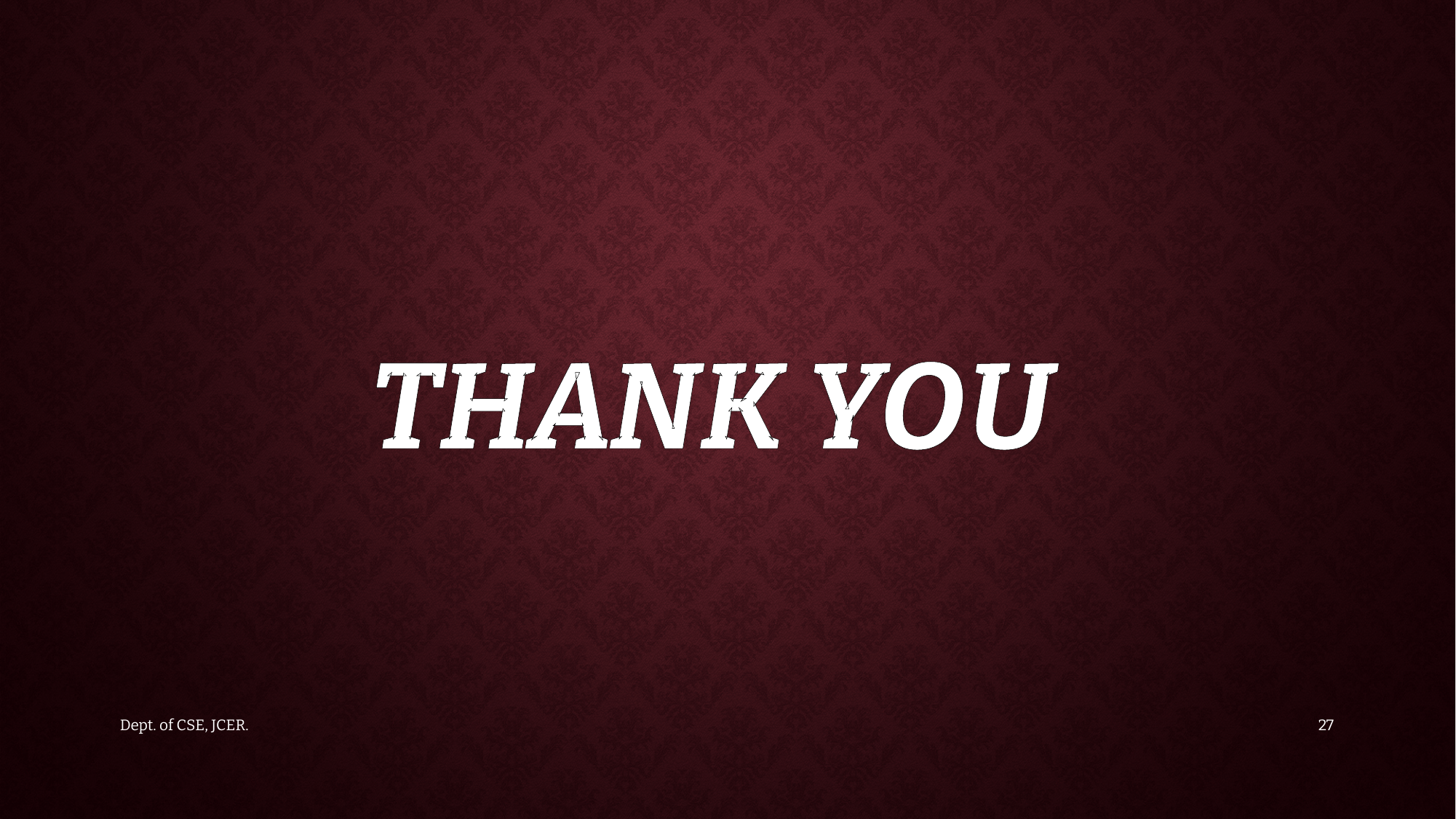

THANK YOU
Dept. of CSE, JCER.
27